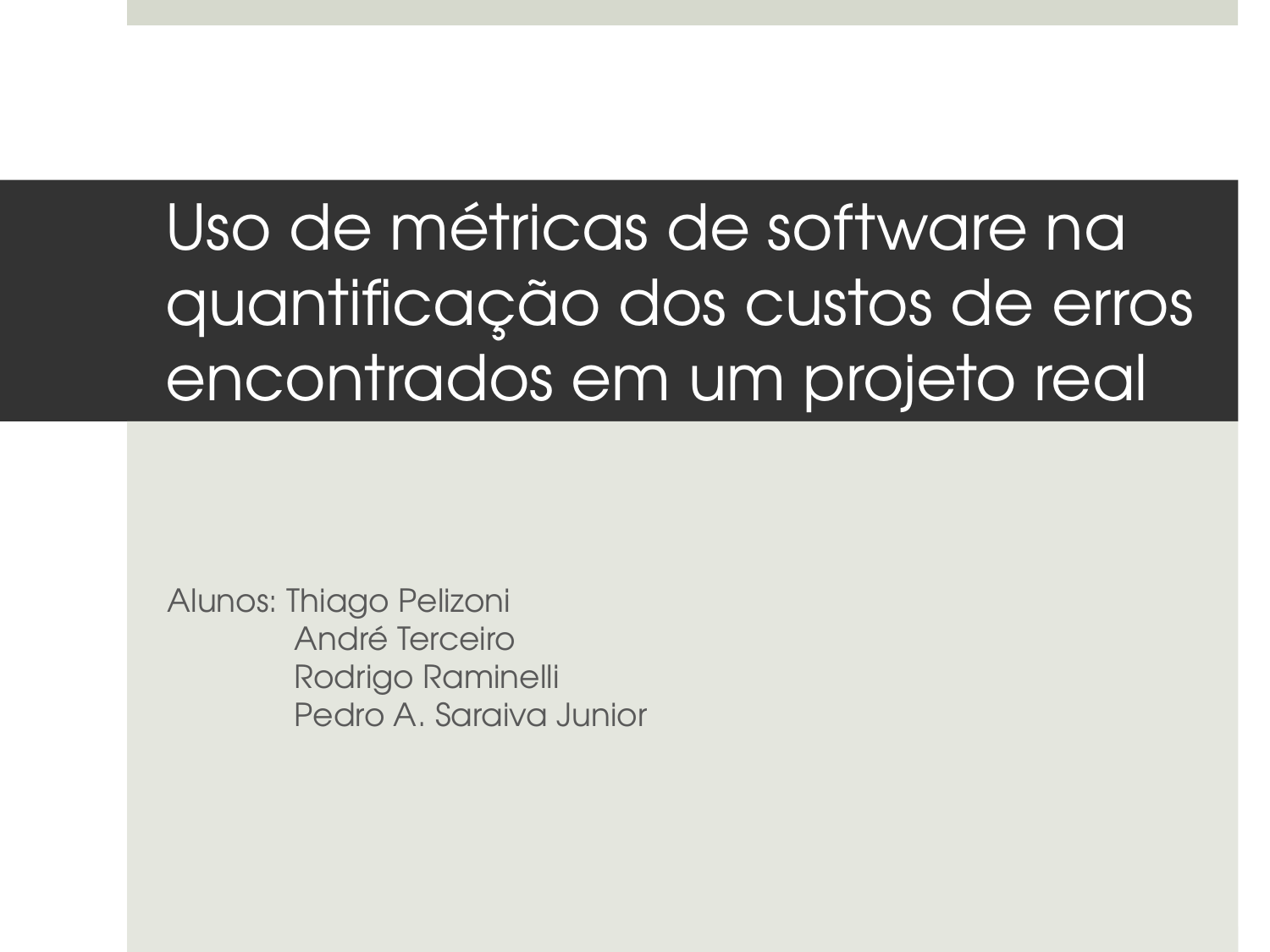

# Uso de métricas de software na quantificação dos custos de erros encontrados em um projeto real

Alunos: Thiago Pelizoni
	André Terceiro
	Rodrigo Raminelli
	Pedro A. Saraiva Junior